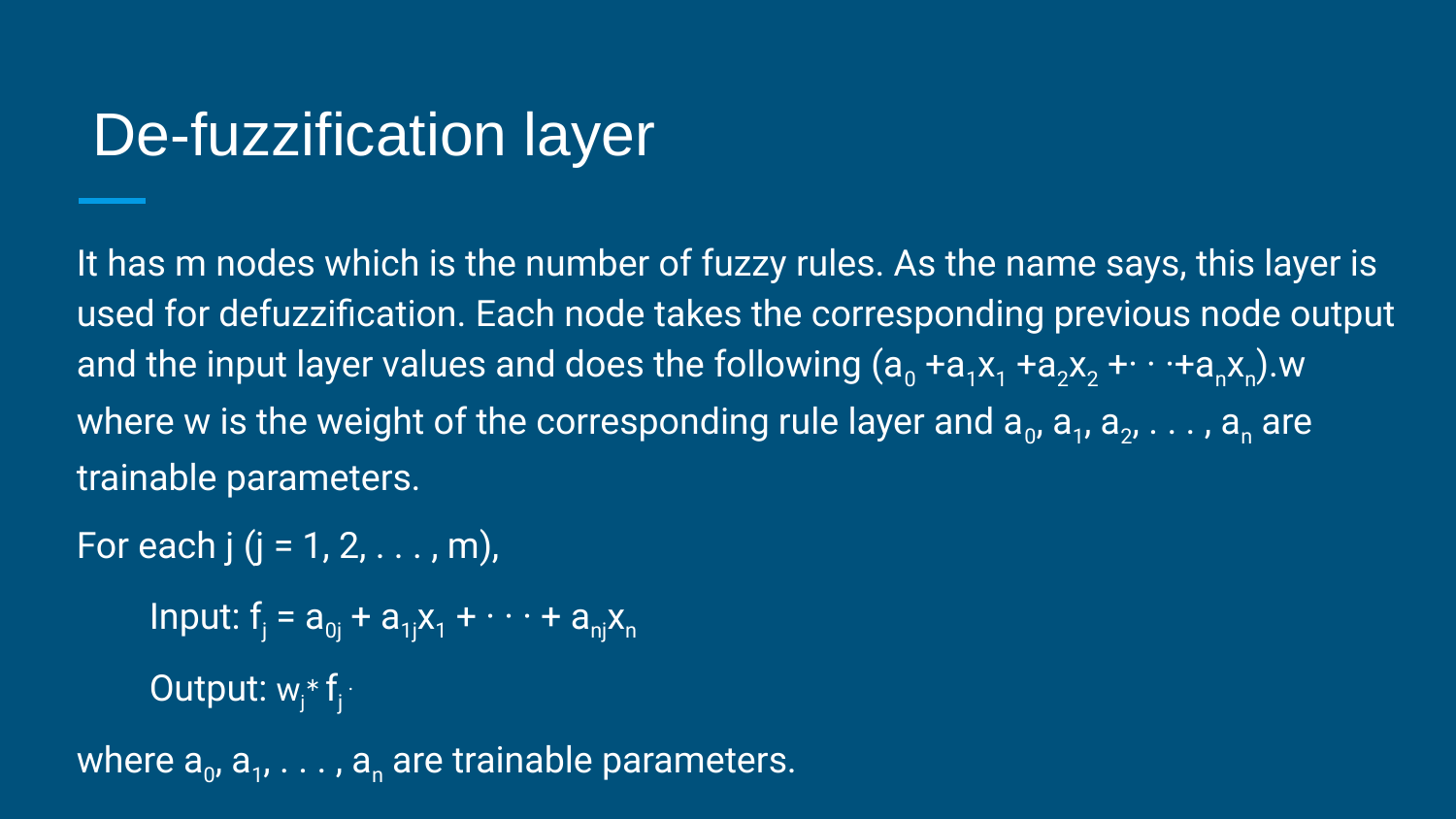

# De-fuzzification layer
It has m nodes which is the number of fuzzy rules. As the name says, this layer is used for defuzzification. Each node takes the corresponding previous node output and the input layer values and does the following (a0 +a1x1 +a2x2 +· · ·+anxn).w where w is the weight of the corresponding rule layer and a0, a1, a2, . . . , an are trainable parameters.
For each j (j = 1, 2, . . . , m),
Input: fj = a0j + a1jx1 + · · · + anjxn
Output: wj∗ fj .
where a0, a1, . . . , an are trainable parameters.